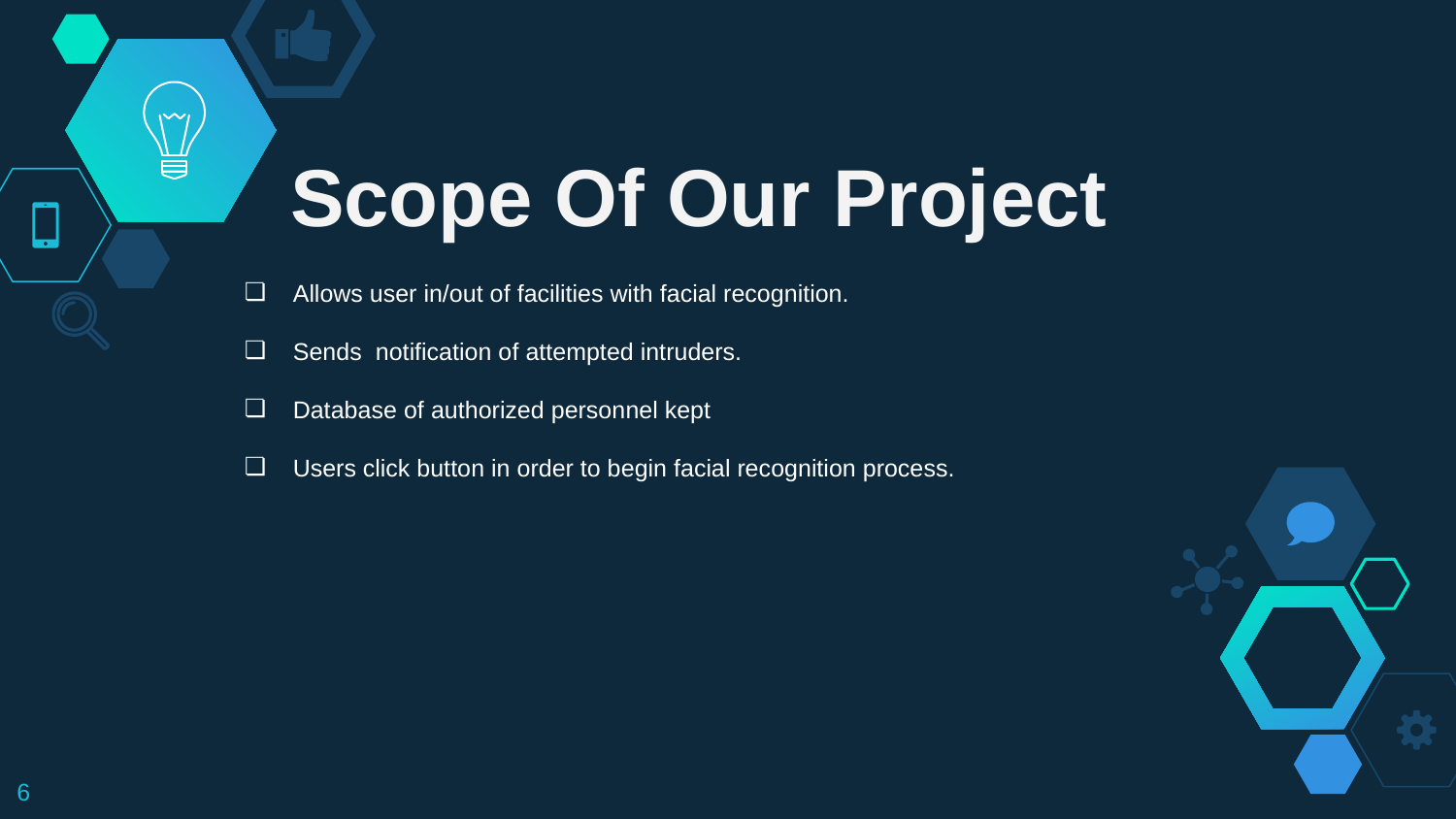

# Scope Of Our Project
Allows user in/out of facilities with facial recognition.

Sends  notification of attempted intruders.

Database of authorized personnel kept

Users click button in order to begin facial recognition process.
6